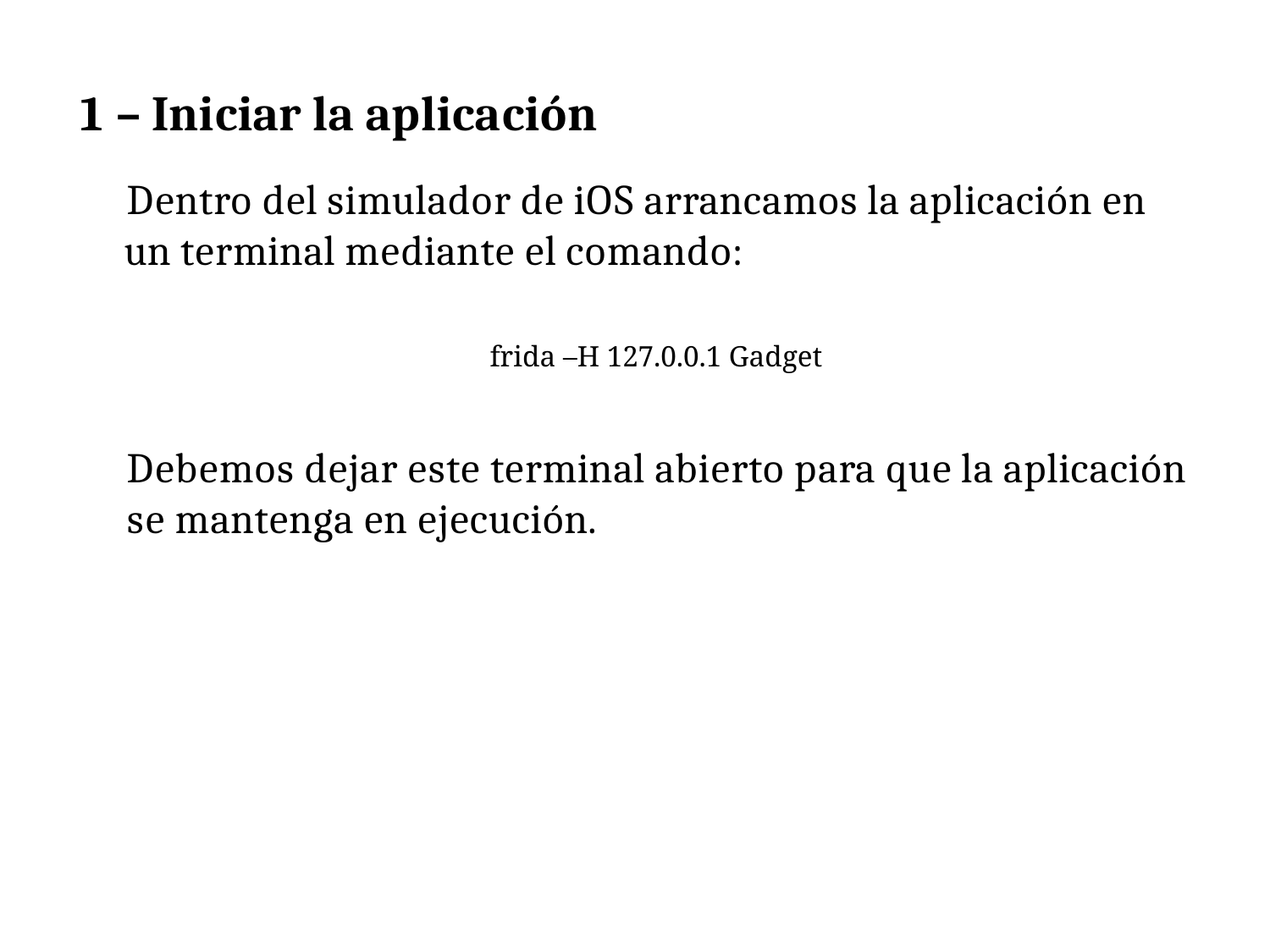

# 1 – Iniciar la aplicación
Dentro del simulador de iOS arrancamos la aplicación en un terminal mediante el comando:

frida –H 127.0.0.1 Gadget

Debemos dejar este terminal abierto para que la aplicación se mantenga en ejecución.